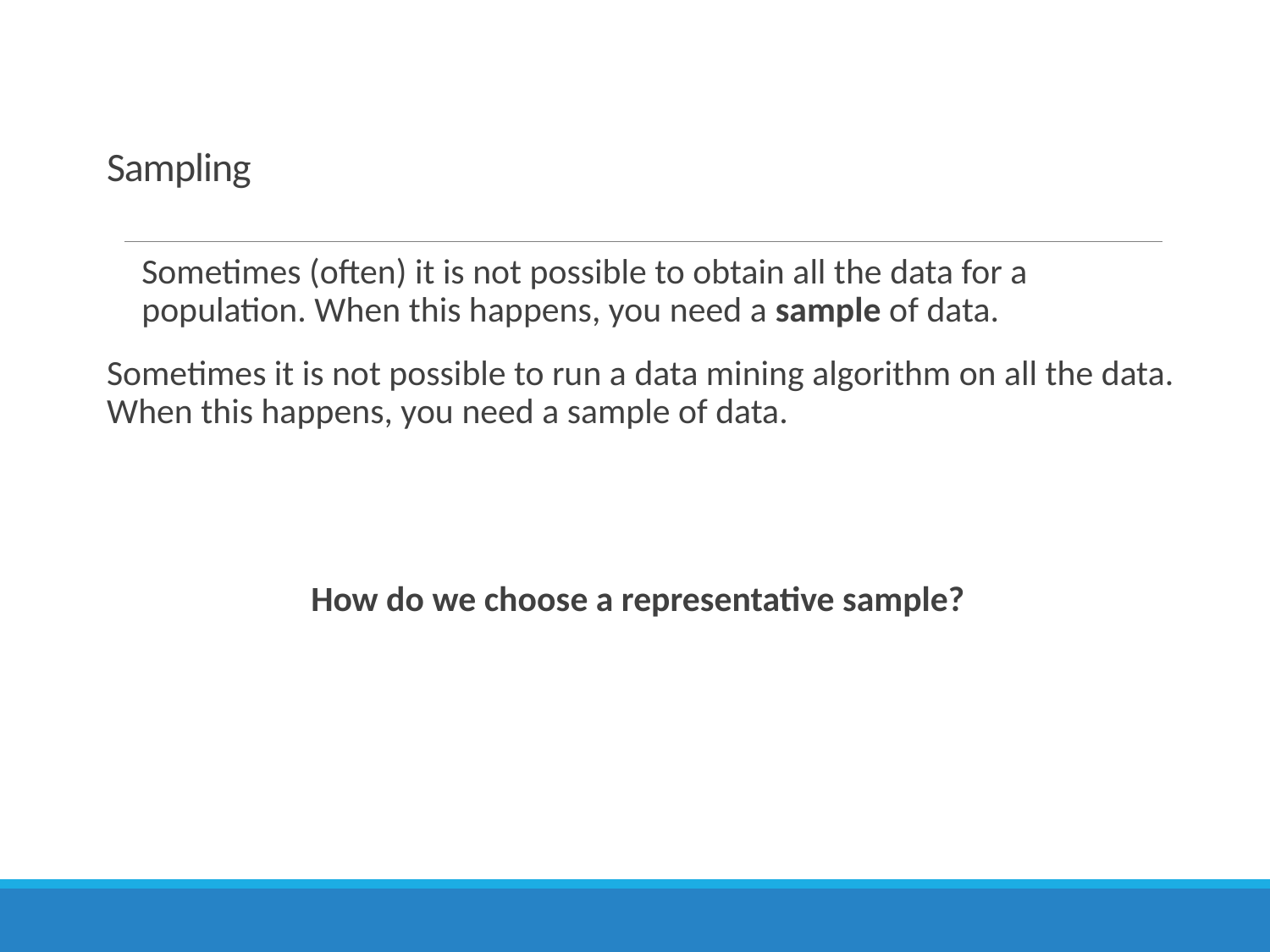

# Sampling
Sometimes (often) it is not possible to obtain all the data for a population. When this happens, you need a sample of data.
Sometimes it is not possible to run a data mining algorithm on all the data. When this happens, you need a sample of data.

How do we choose a representative sample?